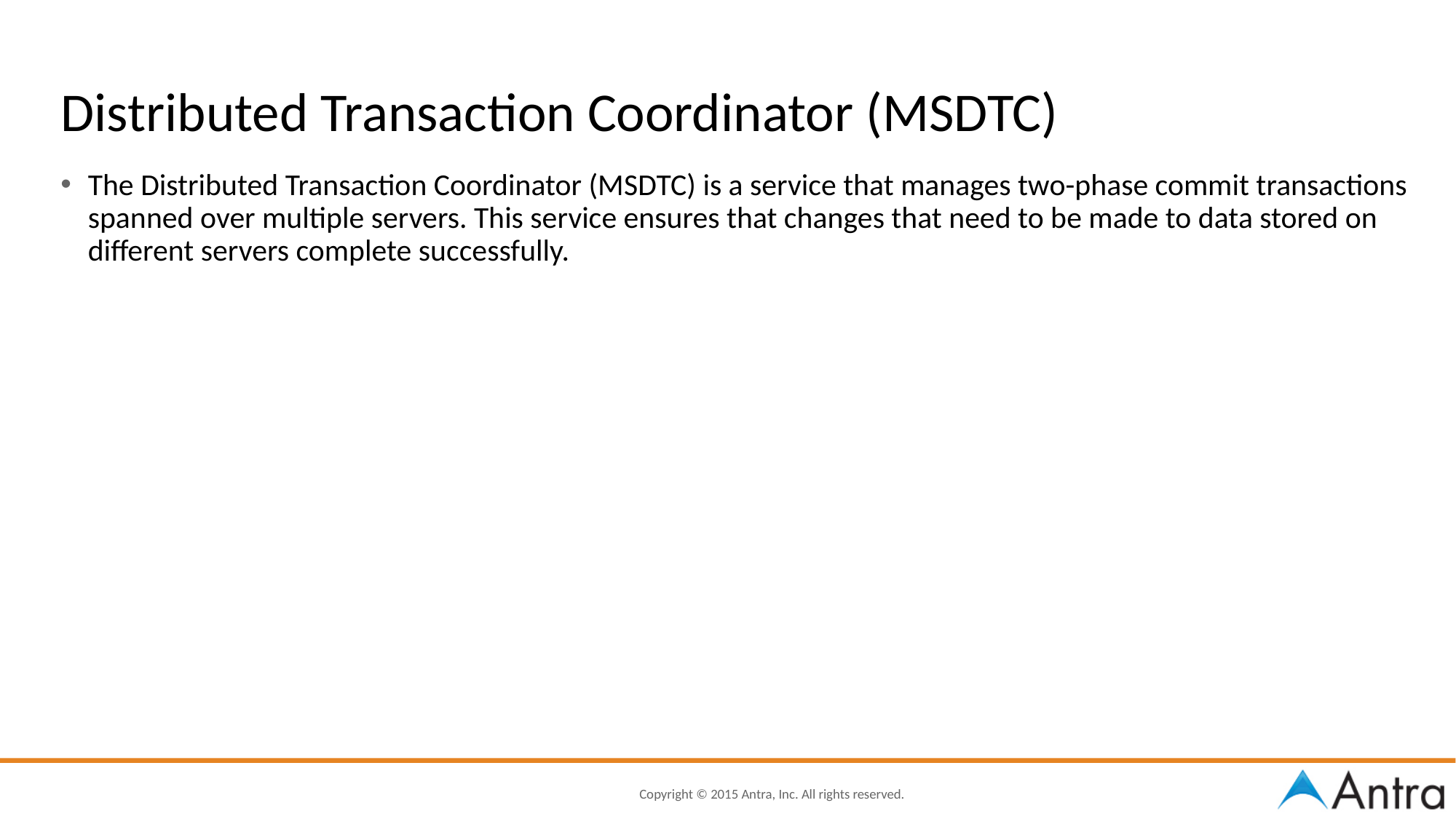

# Distributed Transaction Coordinator (MSDTC)
The Distributed Transaction Coordinator (MSDTC) is a service that manages two-phase commit transactions spanned over multiple servers. This service ensures that changes that need to be made to data stored on different servers complete successfully.